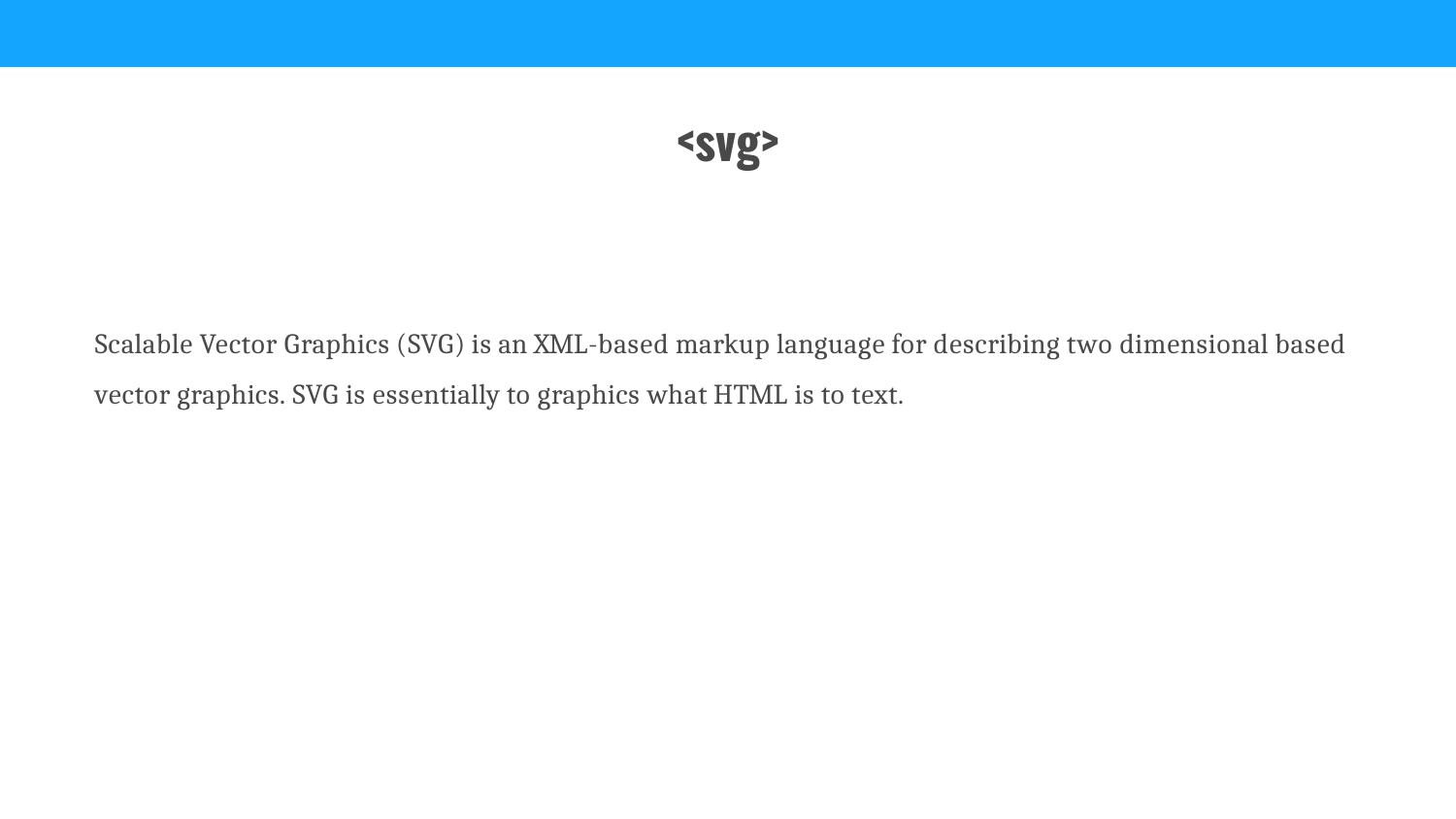

<svg>
Scalable Vector Graphics (SVG) is an XML-based markup language for describing two dimensional based  vector graphics. SVG is essentially to graphics what HTML is to text.